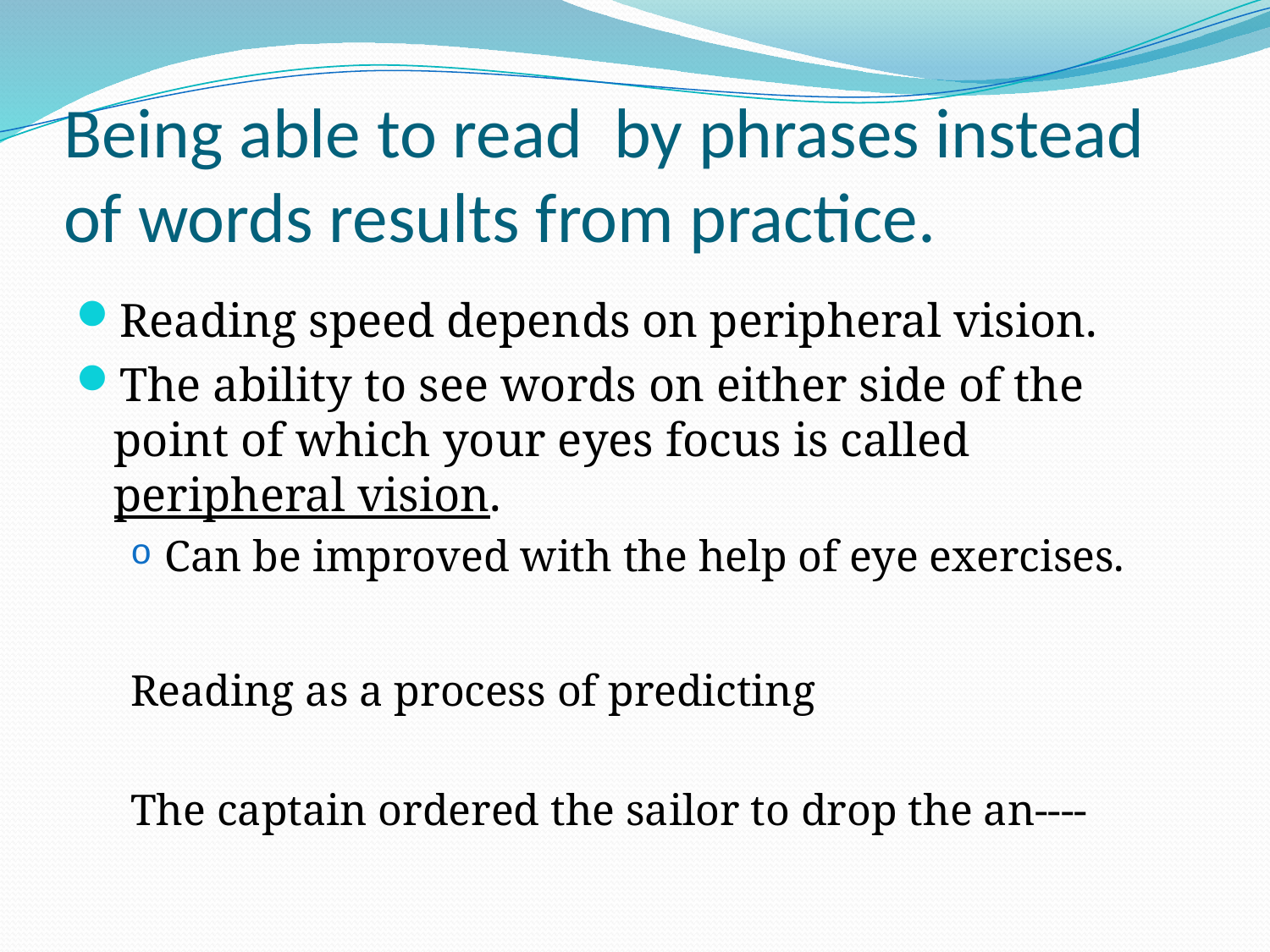

# Being able to read  by phrases instead of words results from practice.
Reading speed depends on peripheral vision.
The ability to see words on either side of the point of which your eyes focus is called peripheral vision.
Can be improved with the help of eye exercises.

Reading as a process of predicting

The captain ordered the sailor to drop the an----